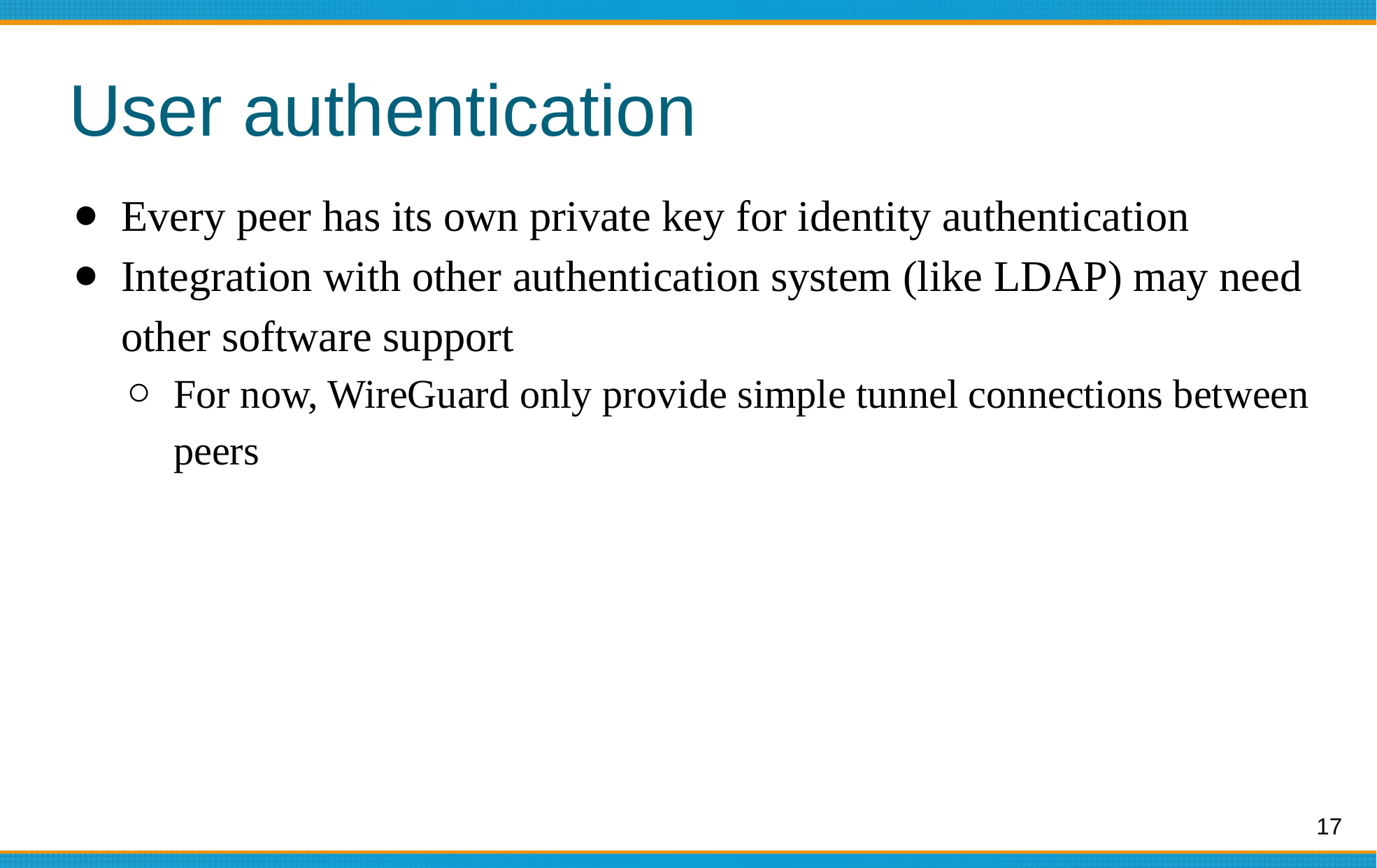

# User authentication
Every peer has its own private key for identity authentication
Integration with other authentication system (like LDAP) may need other software support
For now, WireGuard only provide simple tunnel connections between peers
17